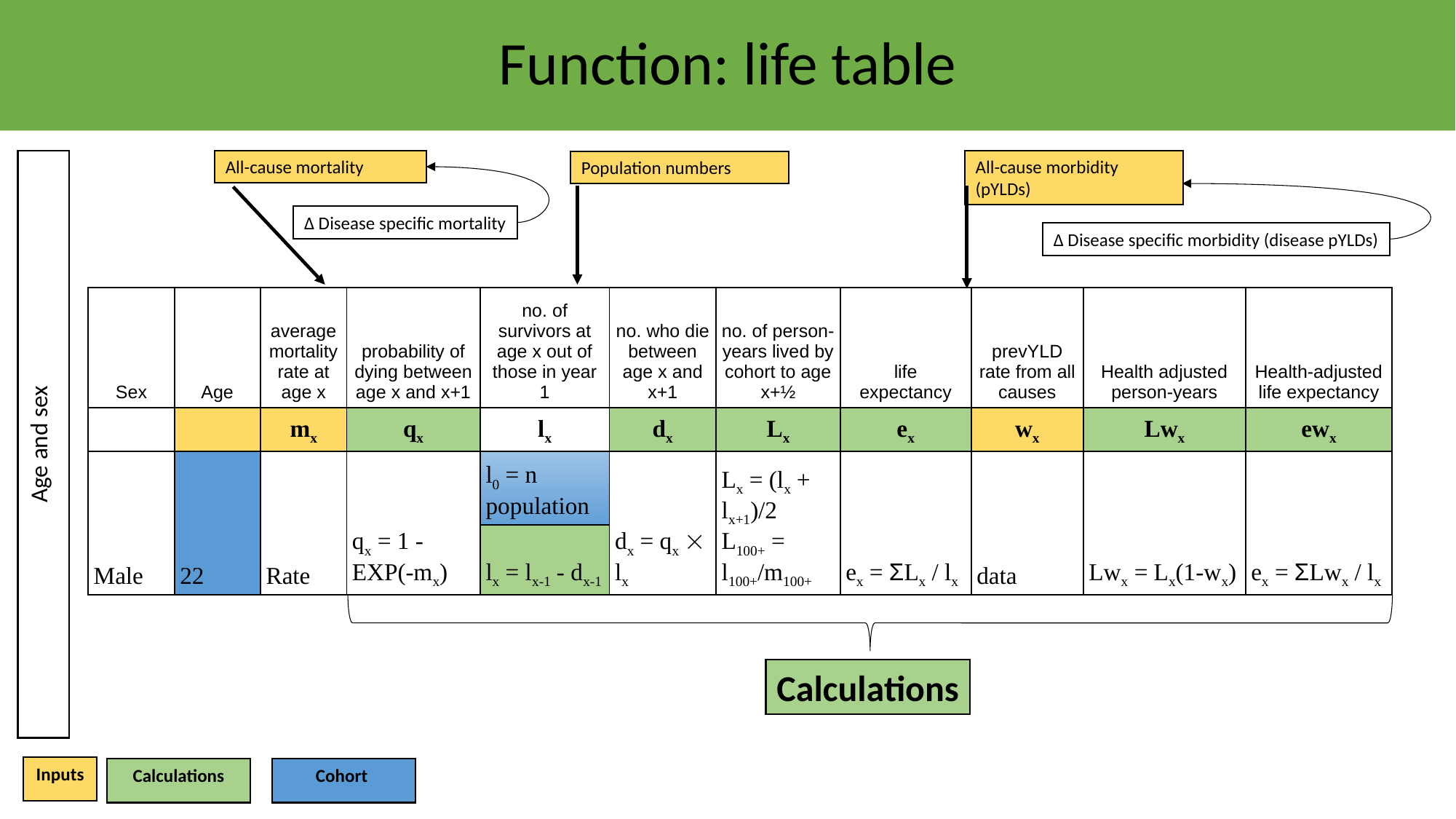

Function: life table

Age and sex
All-cause mortality
All-cause morbidity (pYLDs)
Population numbers
Δ Disease specific mortality
Δ Disease specific morbidity (disease pYLDs)
| Sex | Age | average mortality rate at age x | probability of dying between age x and x+1 | no. of survivors at age x out of those in year 1 | no. who die between age x and x+1 | no. of person-years lived by cohort to age x+½ | life expectancy | prevYLD rate from all causes | Health adjusted person-years | Health-adjusted life expectancy |
| --- | --- | --- | --- | --- | --- | --- | --- | --- | --- | --- |
|  |  | mx | qx | lx | dx | Lx | ex | wx | Lwx | ewx |
| Male | 22 | Rate | qx = 1 - EXP(-mx) | l0 = n population | dx = qx × lx | Lx = (lx + lx+1)/2 L100+ = l100+/m100+ | ex = ΣLx / lx | data | Lwx = Lx(1-wx) | ex = ΣLwx / lx |
|  |  |  |  | lx = lx-1 - dx-1 |  |  |  |  |  |  |
Calculations
Calculations
Cohort
Inputs